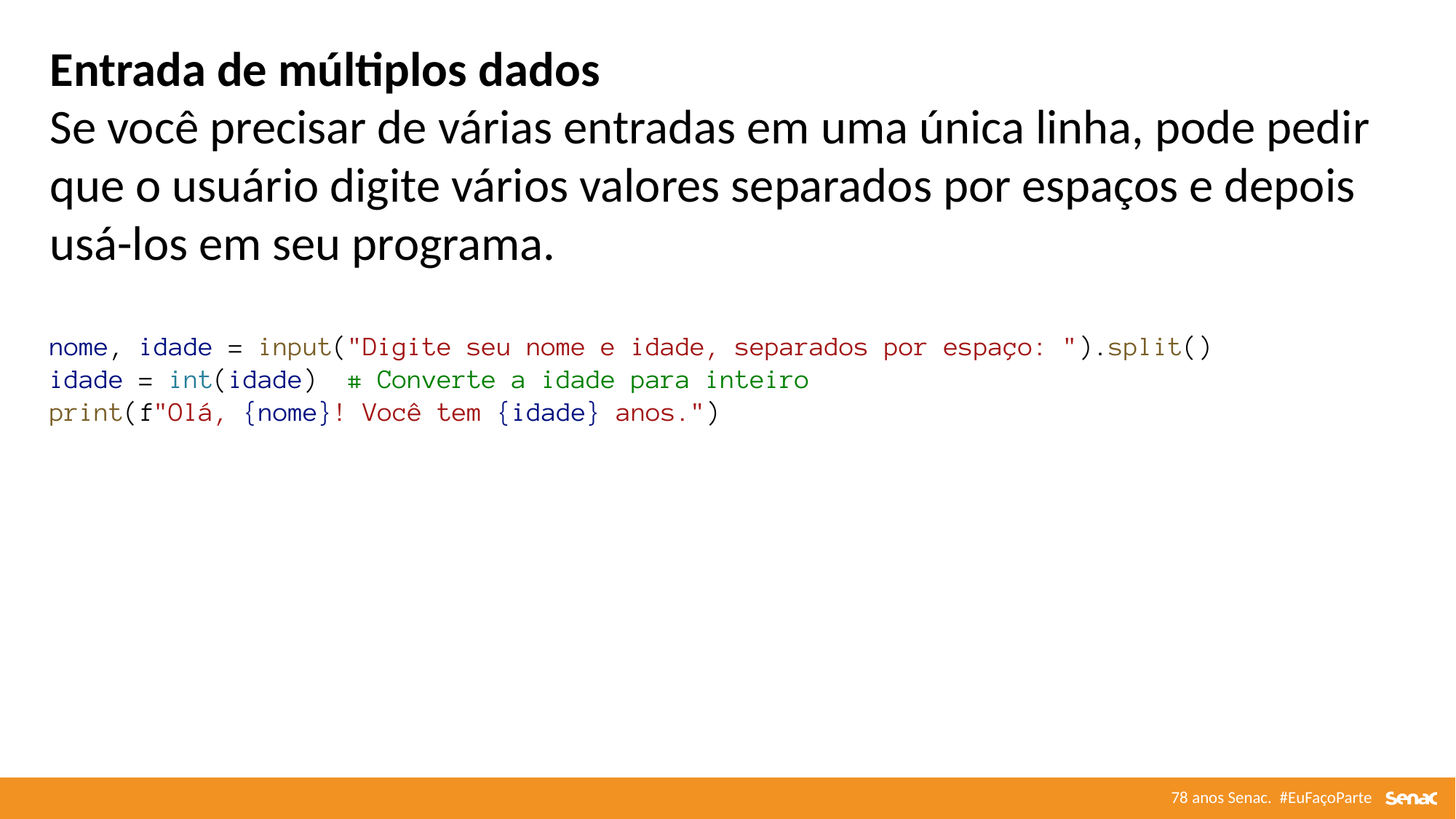

Entrada de múltiplos dados
Se você precisar de várias entradas em uma única linha, pode pedir que o usuário digite vários valores separados por espaços e depois usá-los em seu programa.

nome, idade = input("Digite seu nome e idade, separados por espaço: ").split()
idade = int(idade)  # Converte a idade para inteiro
print(f"Olá, {nome}! Você tem {idade} anos.")